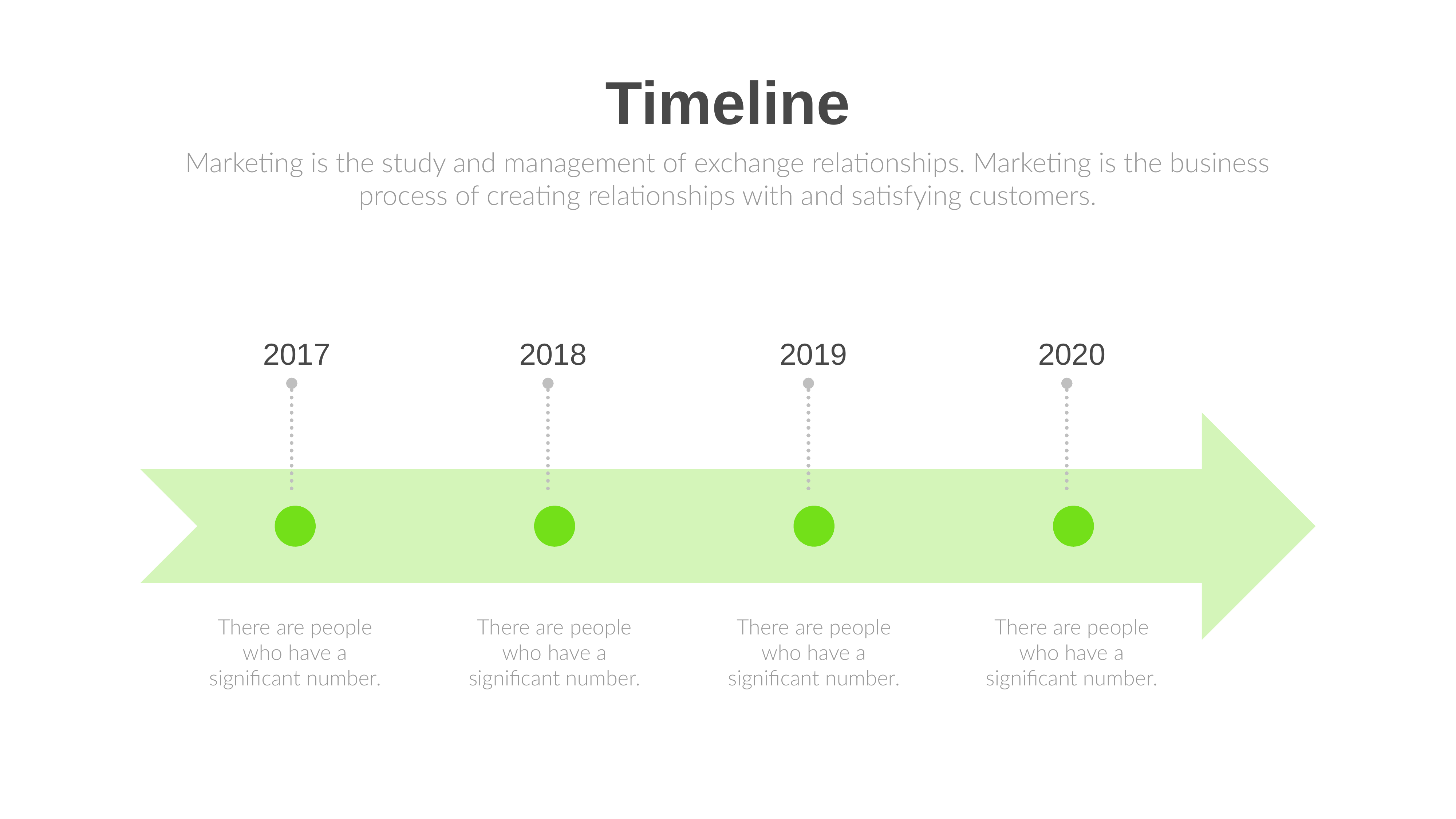

Timeline
Marketing is the study and management of exchange relationships. Marketing is the business process of creating relationships with and satisfying customers.
2017
2018
2019
2020

There are people who have a significant number.
There are people who have a significant number.
There are people who have a significant number.
There are people who have a significant number.